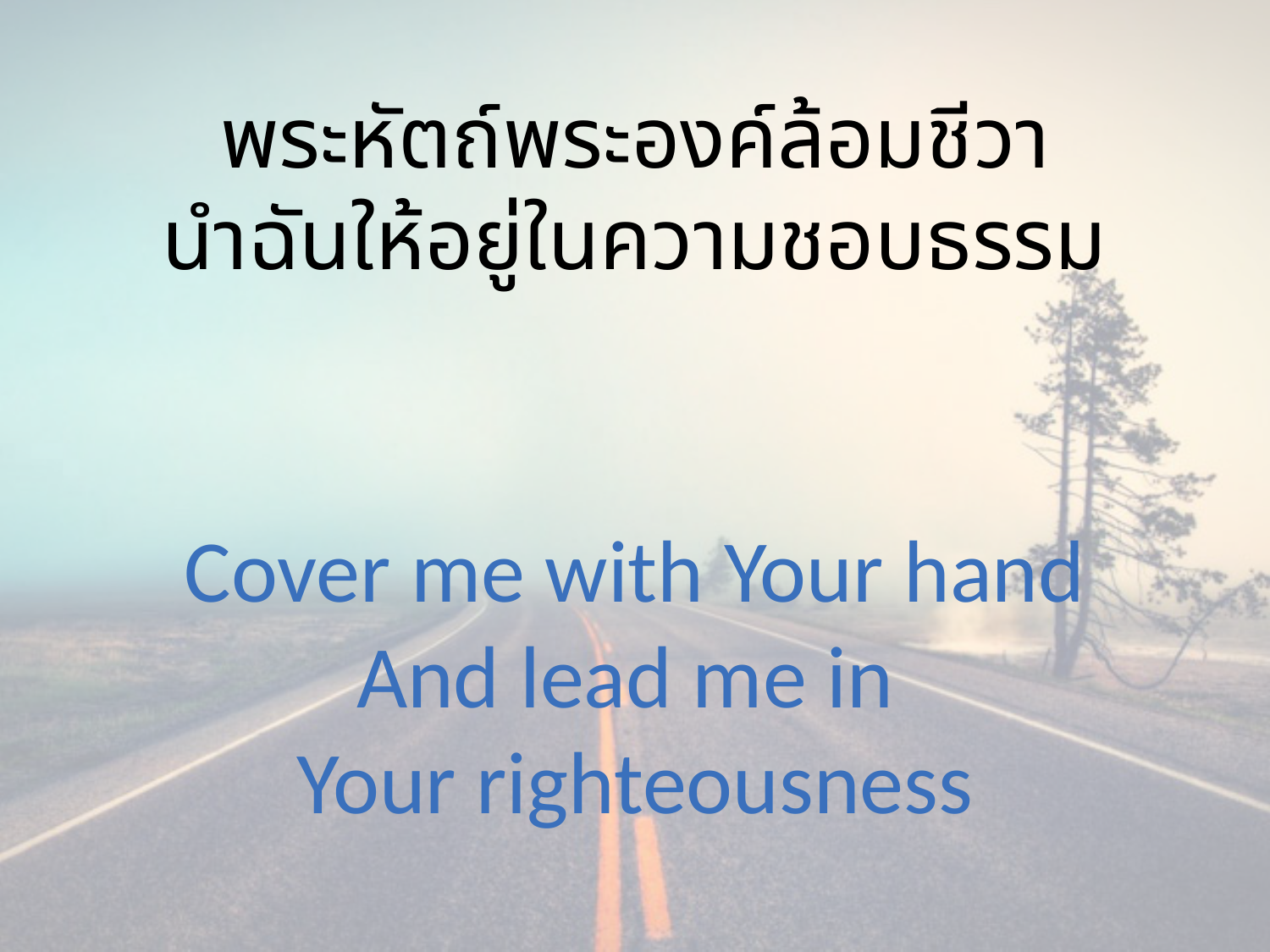

พระหัตถ์พระองค์ล้อมชีวา
นำฉันให้อยู่ในความชอบธรรม

Cover me with Your hand
And lead me in
Your righteousness